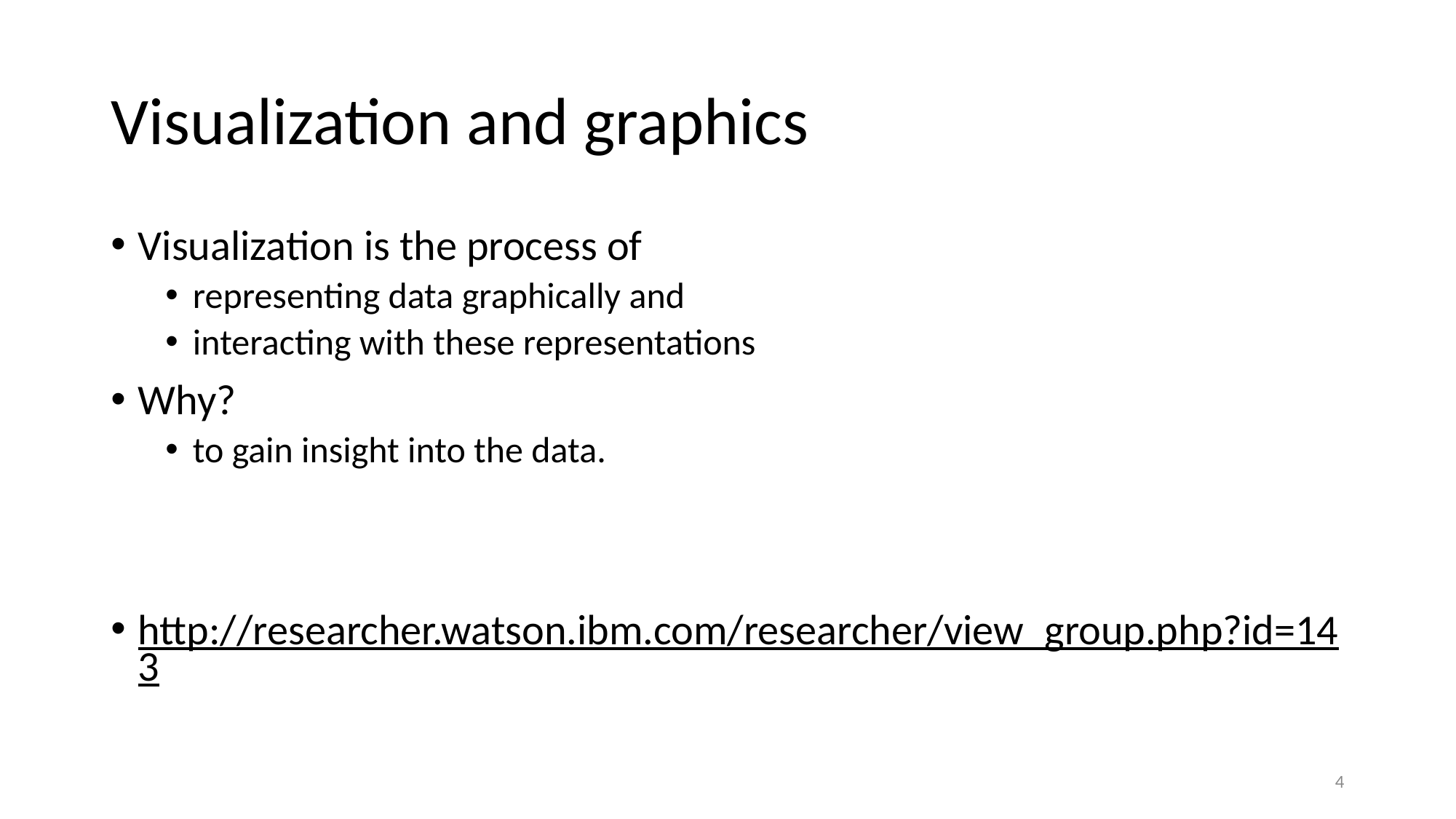

# Visualization and graphics
Visualization is the process of
representing data graphically and
interacting with these representations
Why?
to gain insight into the data.

http://researcher.watson.ibm.com/researcher/view_group.php?id=143
4